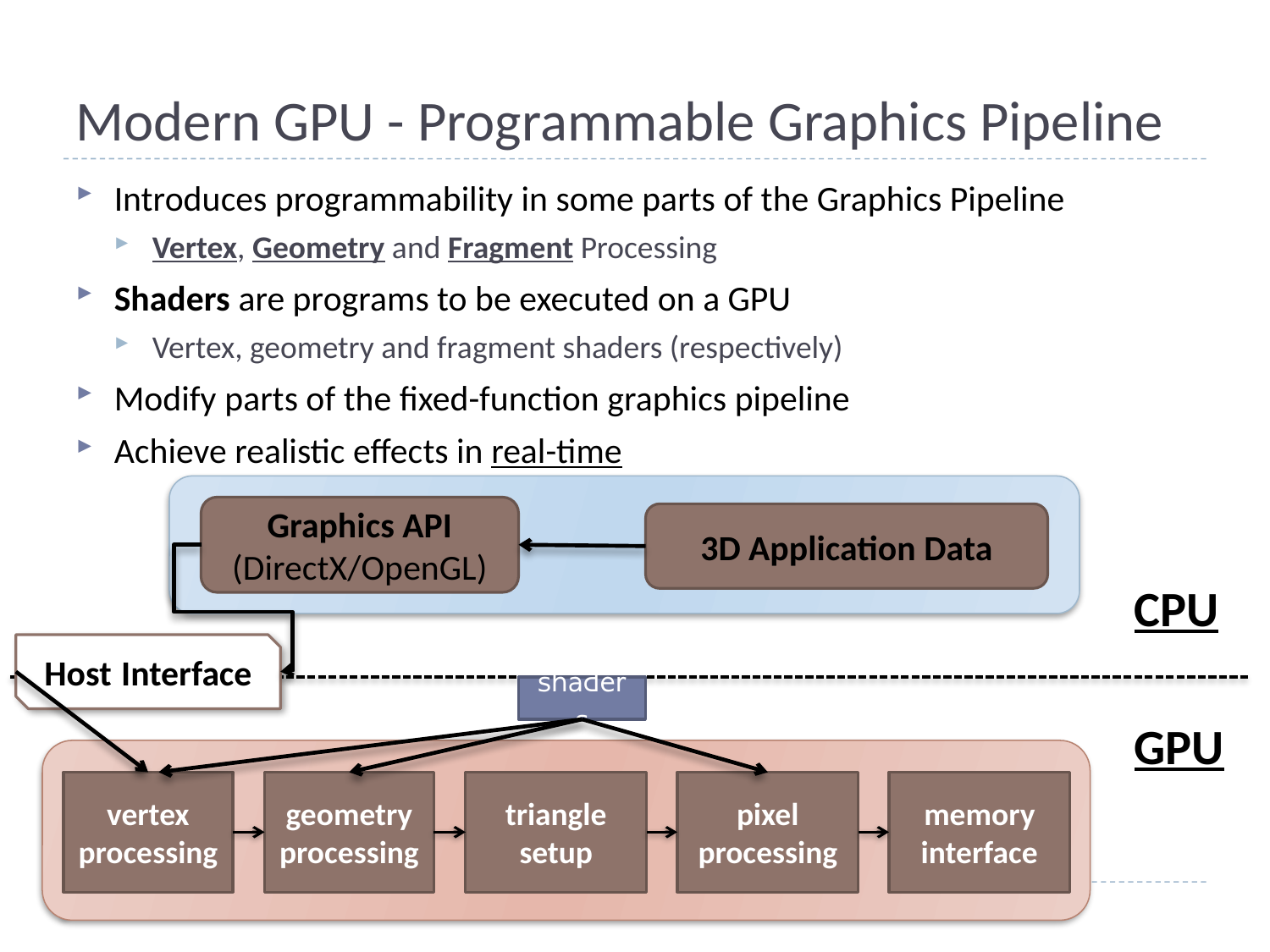

# Modern GPU - Programmable Graphics Pipeline
Introduces programmability in some parts of the Graphics Pipeline
Vertex, Geometry and Fragment Processing
Shaders are programs to be executed on a GPU
Vertex, geometry and fragment shaders (respectively)
Modify parts of the fixed-function graphics pipeline
Achieve realistic effects in real-time

Graphics API
(DirectX/OpenGL)
3D Application Data
CPU
Host Interface
shaders
GPU

vertex
processing
geometry
processing
triangle
setup
pixel
 processing
memory
interface